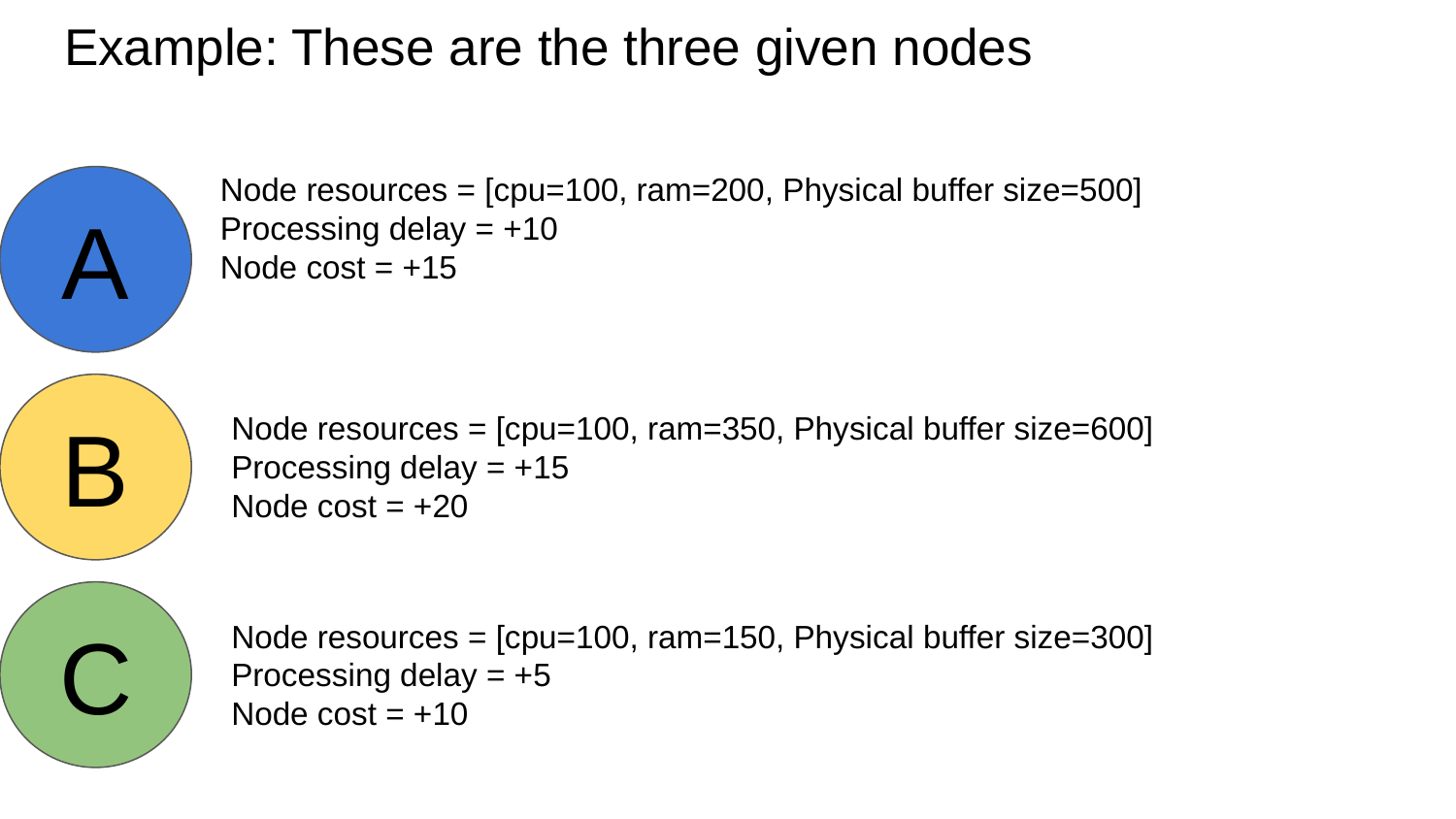

# Example: These are the three given nodes
Node resources = [cpu=100, ram=200, Physical buffer size=500]
Processing delay = +10
Node cost = +15
A
B
Node resources = [cpu=100, ram=350, Physical buffer size=600]
Processing delay = +15
Node cost = +20
C
Node resources = [cpu=100, ram=150, Physical buffer size=300]
Processing delay = +5
Node cost = +10